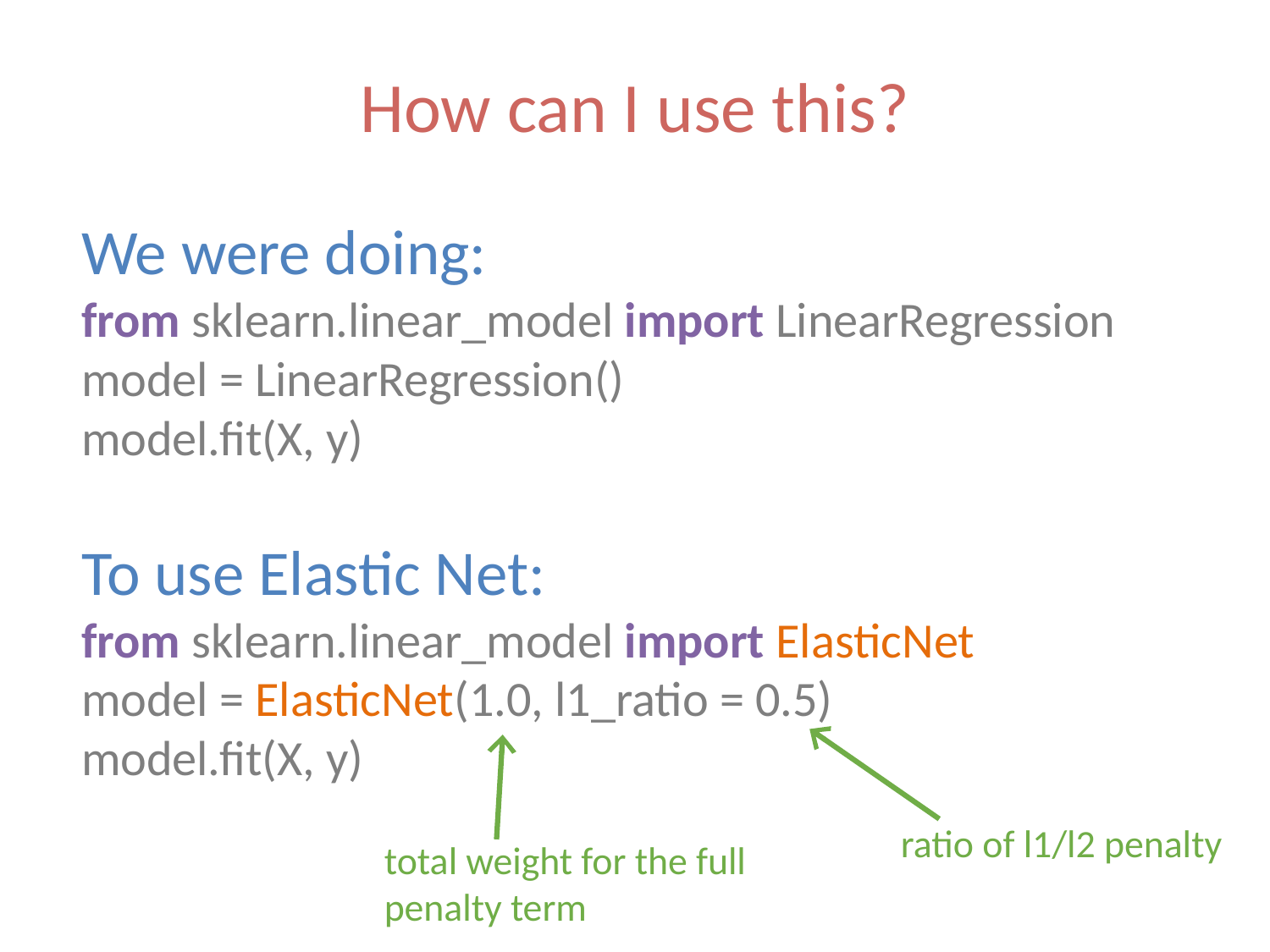

How can I use this?
We were doing:
from sklearn.linear_model import LinearRegression model = LinearRegression()
model.fit(X, y)
To use Elastic Net:
from sklearn.linear_model import ElasticNet
model = ElasticNet(1.0, l1_ratio = 0.5)
model.fit(X, y)
ratio of l1/l2 penalty
total weight for the full penalty term